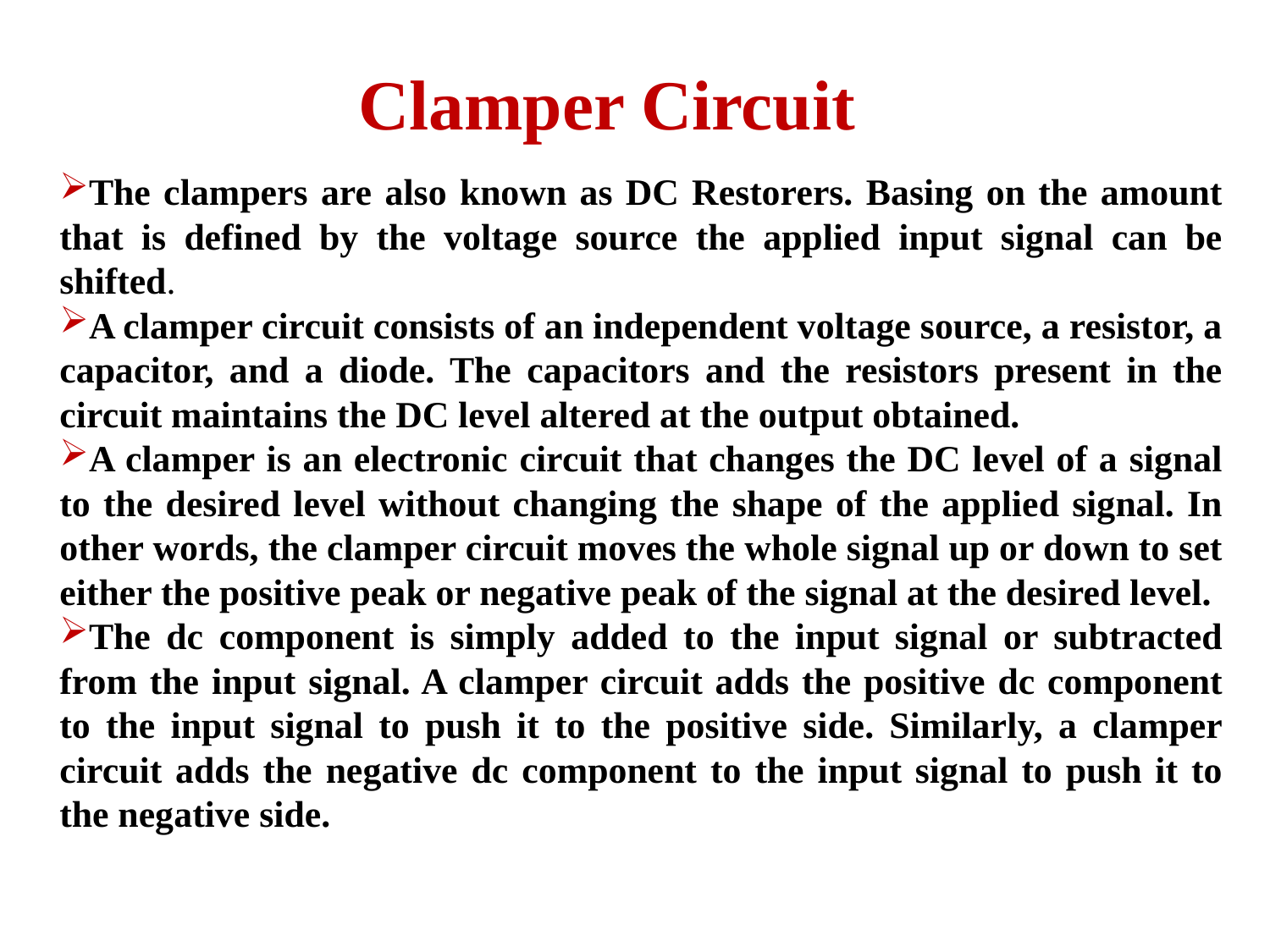

# Clamper Circuit
The clampers are also known as DC Restorers. Basing on the amount that is defined by the voltage source the applied input signal can be shifted.
A clamper circuit consists of an independent voltage source, a resistor, a capacitor, and a diode. The capacitors and the resistors present in the circuit maintains the DC level altered at the output obtained.
A clamper is an electronic circuit that changes the DC level of a signal to the desired level without changing the shape of the applied signal. In other words, the clamper circuit moves the whole signal up or down to set either the positive peak or negative peak of the signal at the desired level.
The dc component is simply added to the input signal or subtracted from the input signal. A clamper circuit adds the positive dc component to the input signal to push it to the positive side. Similarly, a clamper circuit adds the negative dc component to the input signal to push it to the negative side.